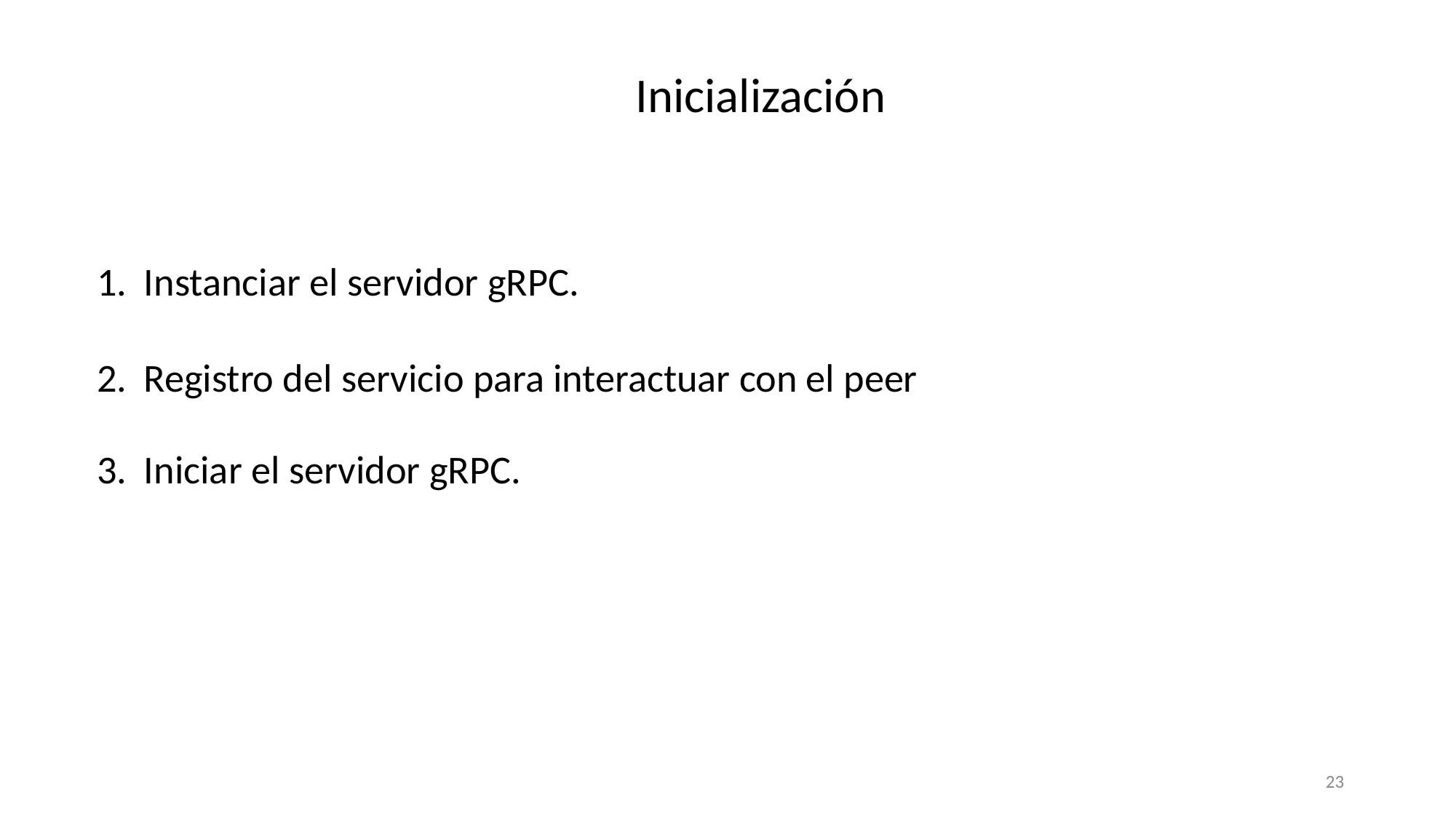

# Inicialización

Instanciar el servidor gRPC.

Registro del servicio para interactuar con el peer

Iniciar el servidor gRPC.
23